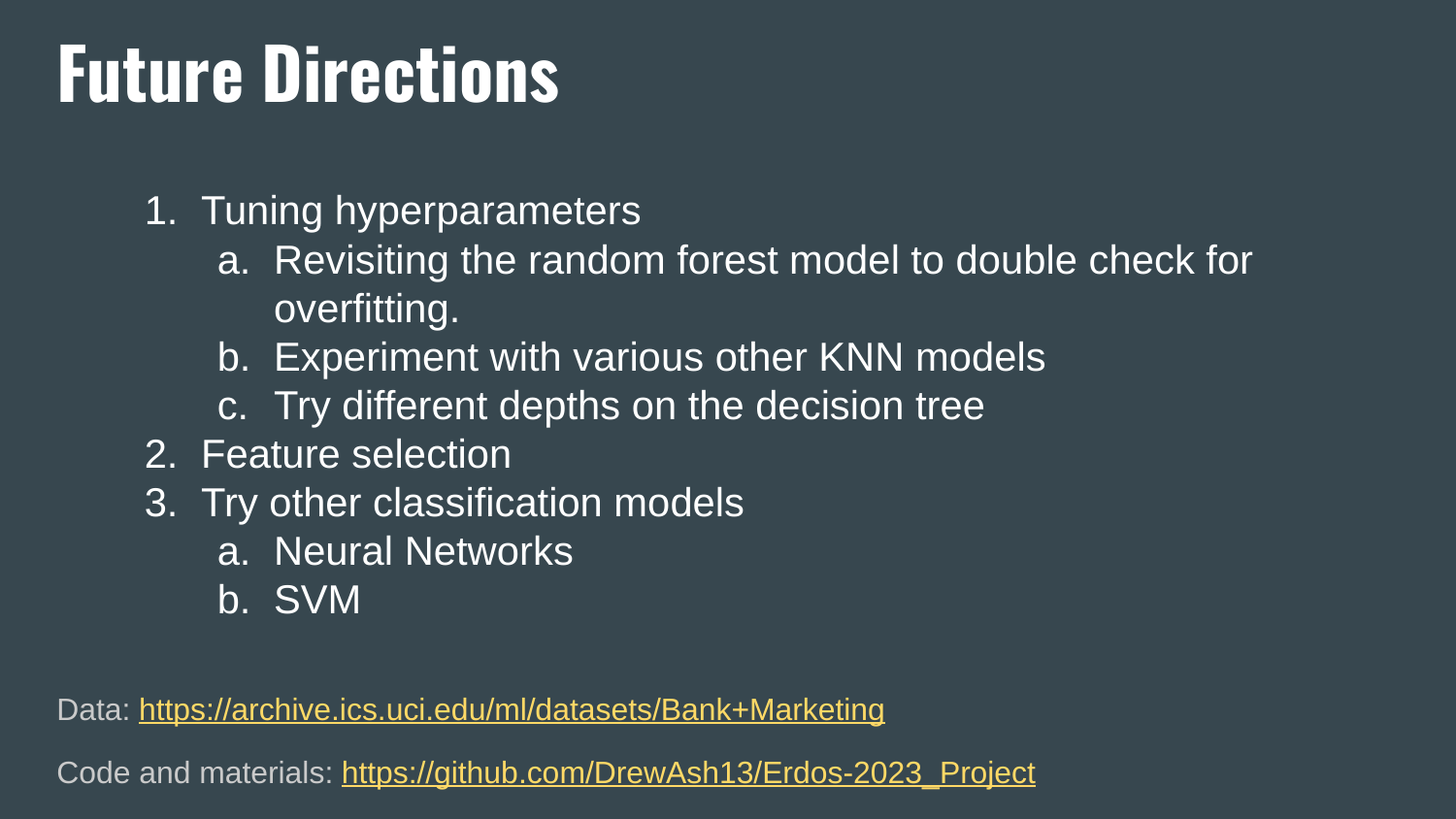

# Future Directions
Tuning hyperparameters
Revisiting the random forest model to double check for overfitting.
Experiment with various other KNN models
Try different depths on the decision tree
Feature selection
Try other classification models
Neural Networks
SVM
Data: https://archive.ics.uci.edu/ml/datasets/Bank+Marketing
Code and materials: https://github.com/DrewAsh13/Erdos-2023_Project